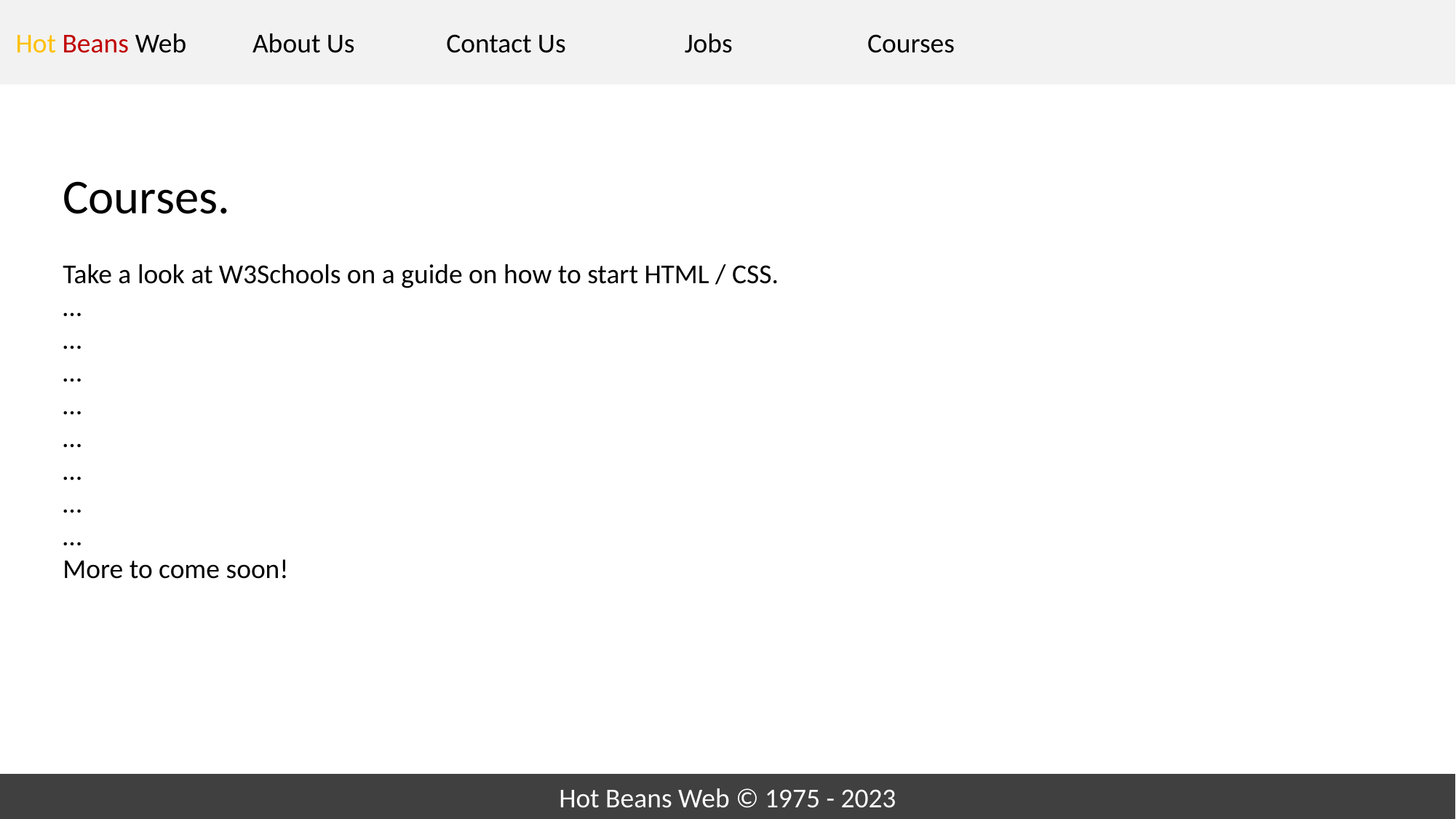

Hot Beans Web
About Us
Jobs
Courses
Contact Us
Courses.

Take a look at W3Schools on a guide on how to start HTML / CSS.
…
…
…
…
…
…
…
…
More to come soon!
Hot Beans Web © 1975 - 2023